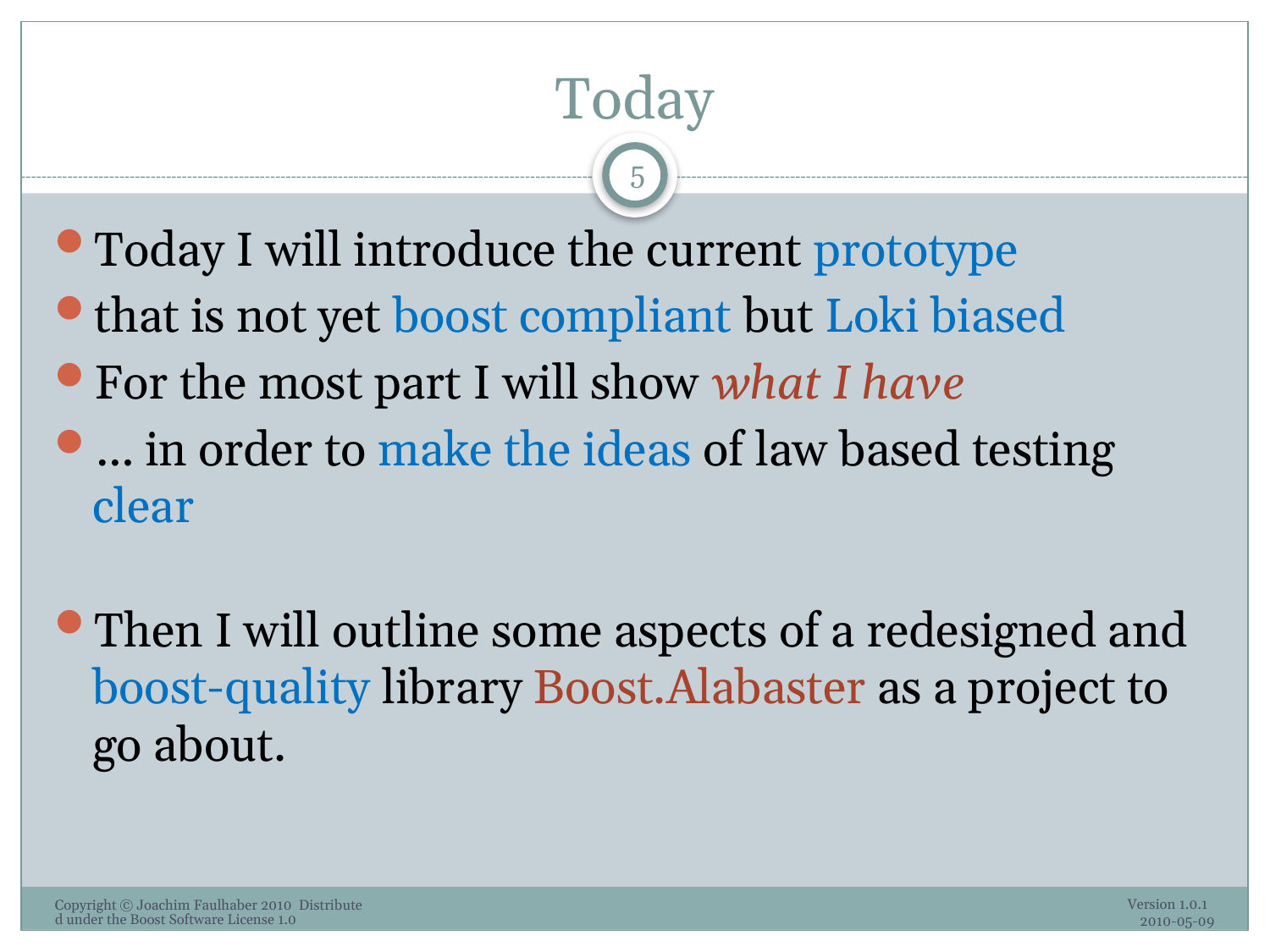

# Today
5
Today I will introduce the current prototype
that is not yet boost compliant but Loki biased
For the most part I will show what I have
… in order to make the ideas of law based testing clear
Then I will outline some aspects of a redesigned and boost-quality library Boost.Alabaster as a project to go about.
Version 1.0.1   2010-05-09
Copyright © Joachim Faulhaber 2010  Distributed under the Boost Software License 1.0